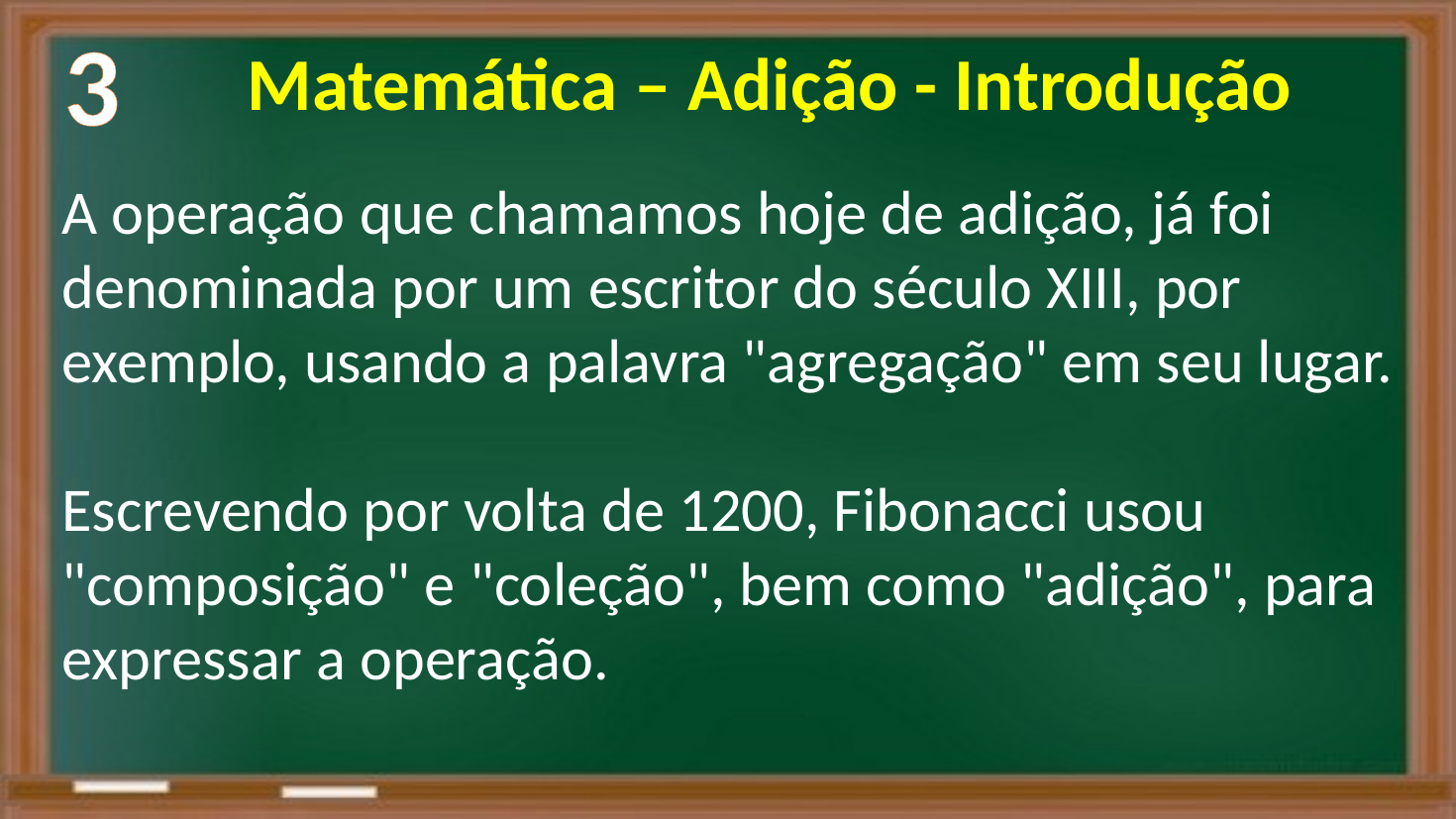

3
Matemática – Adição - Introdução
A operação que chamamos hoje de adição, já foi denominada por um escritor do século XIII, por exemplo, usando a palavra "agregação" em seu lugar.

Escrevendo por volta de 1200, Fibonacci usou "composição" e "coleção", bem como "adição", para expressar a operação.